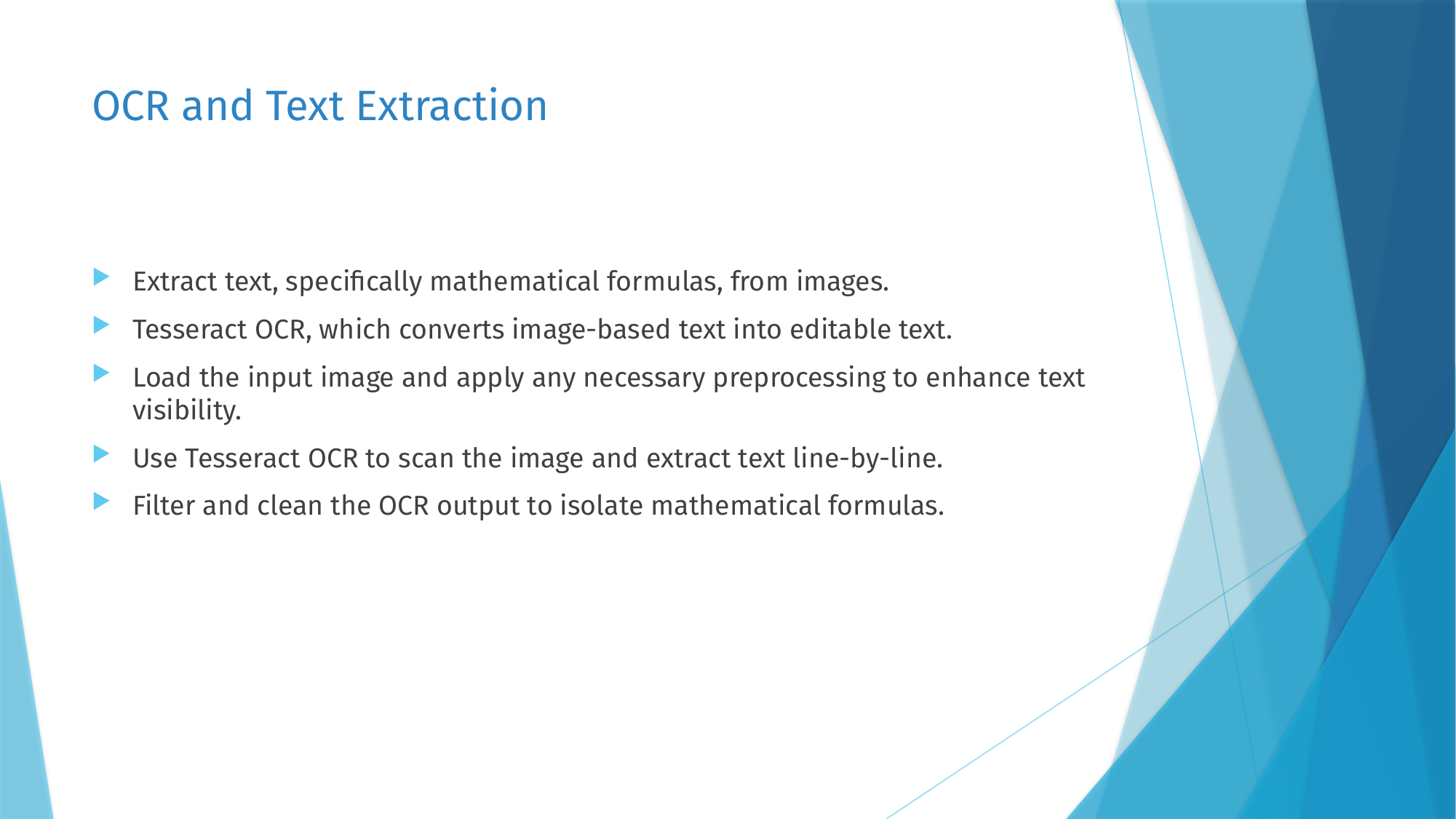

# OCR and Text Extraction
Extract text, specifically mathematical formulas, from images.
Tesseract OCR, which converts image-based text into editable text.
Load the input image and apply any necessary preprocessing to enhance text visibility.
Use Tesseract OCR to scan the image and extract text line-by-line.
Filter and clean the OCR output to isolate mathematical formulas.